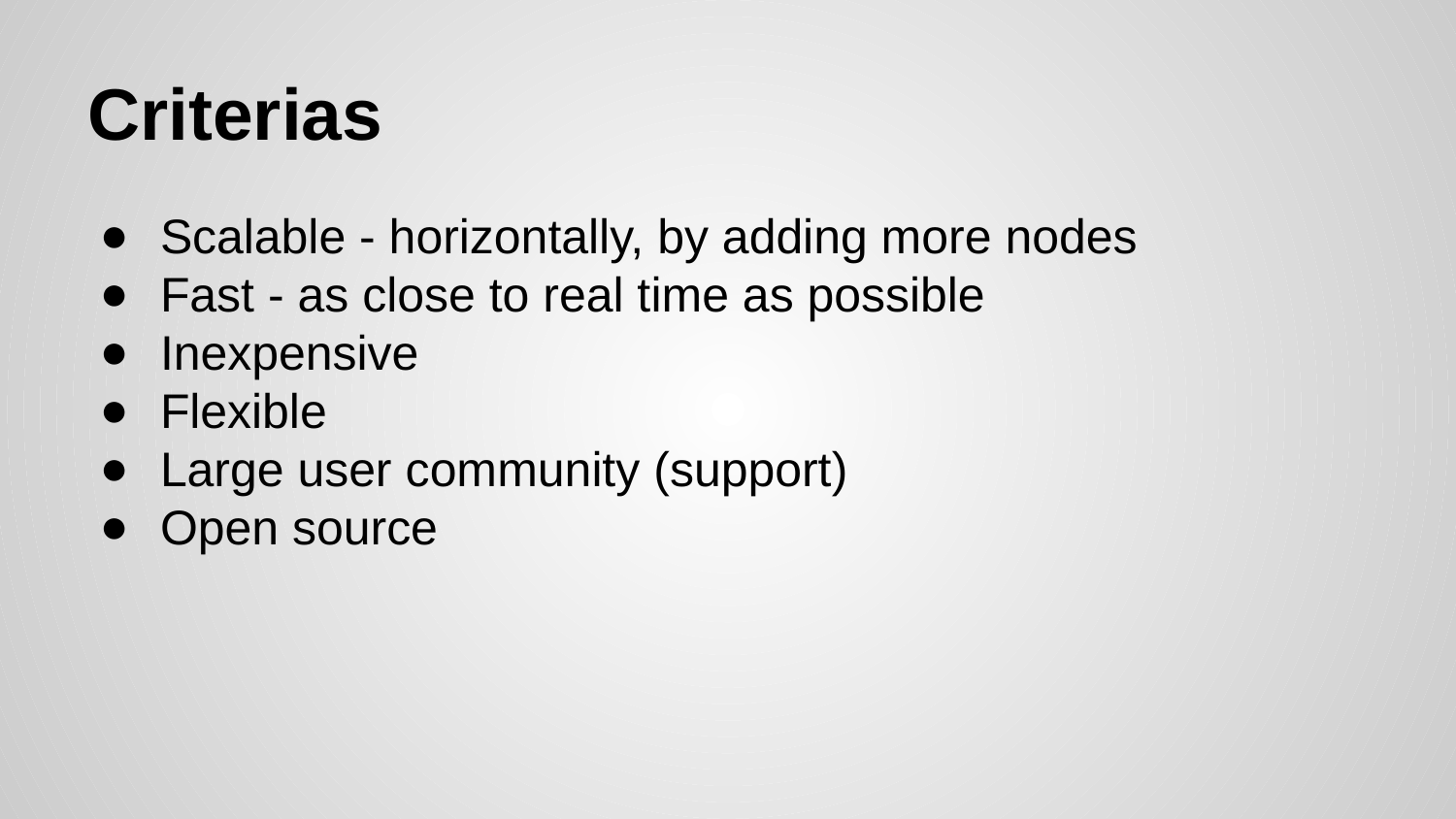

# Criterias
Scalable - horizontally, by adding more nodes
Fast - as close to real time as possible
Inexpensive
Flexible
Large user community (support)
Open source